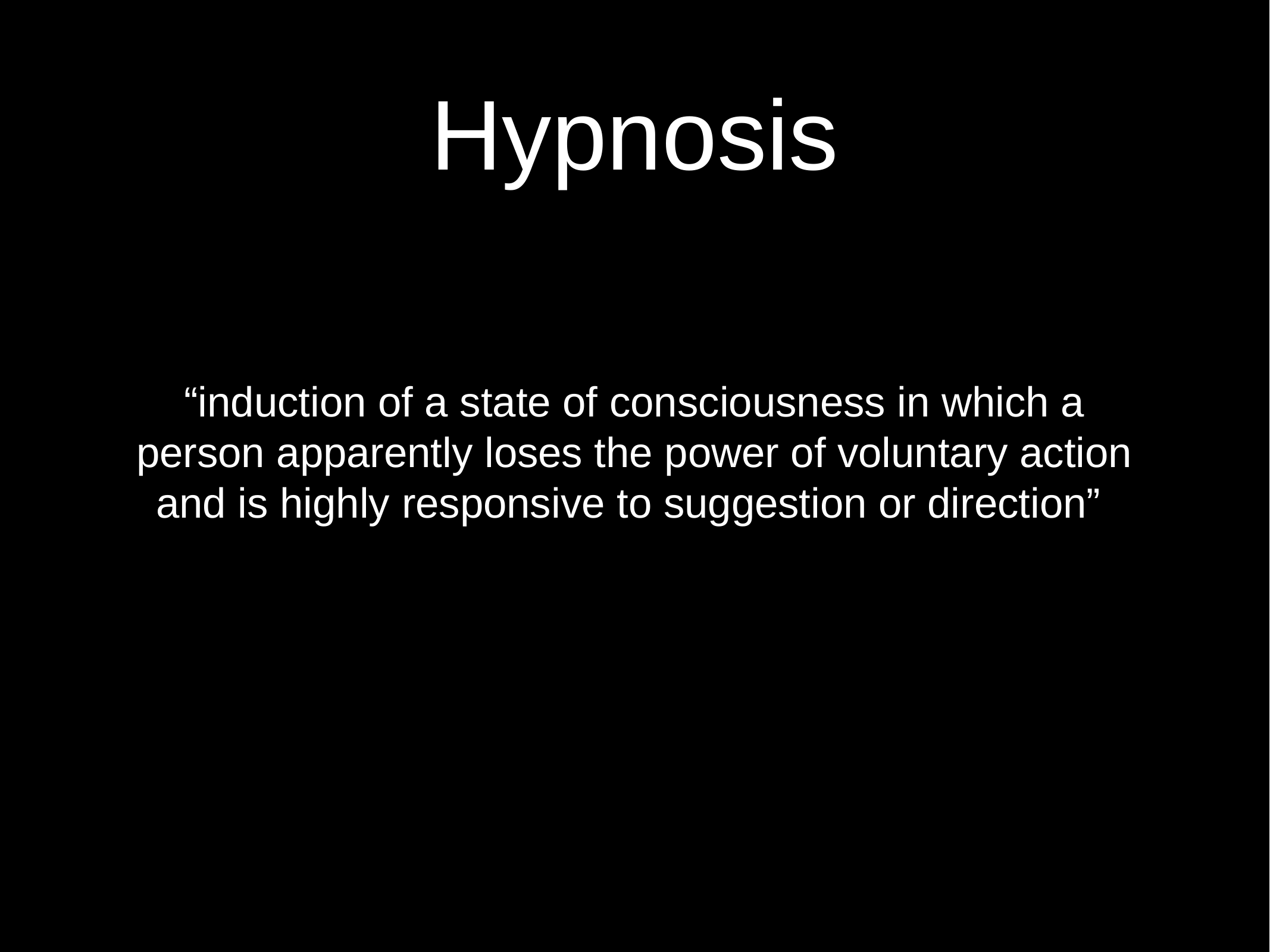

Hypnosis
“induction of a state of consciousness in which a person apparently loses the power of voluntary action and is highly responsive to suggestion or direction”